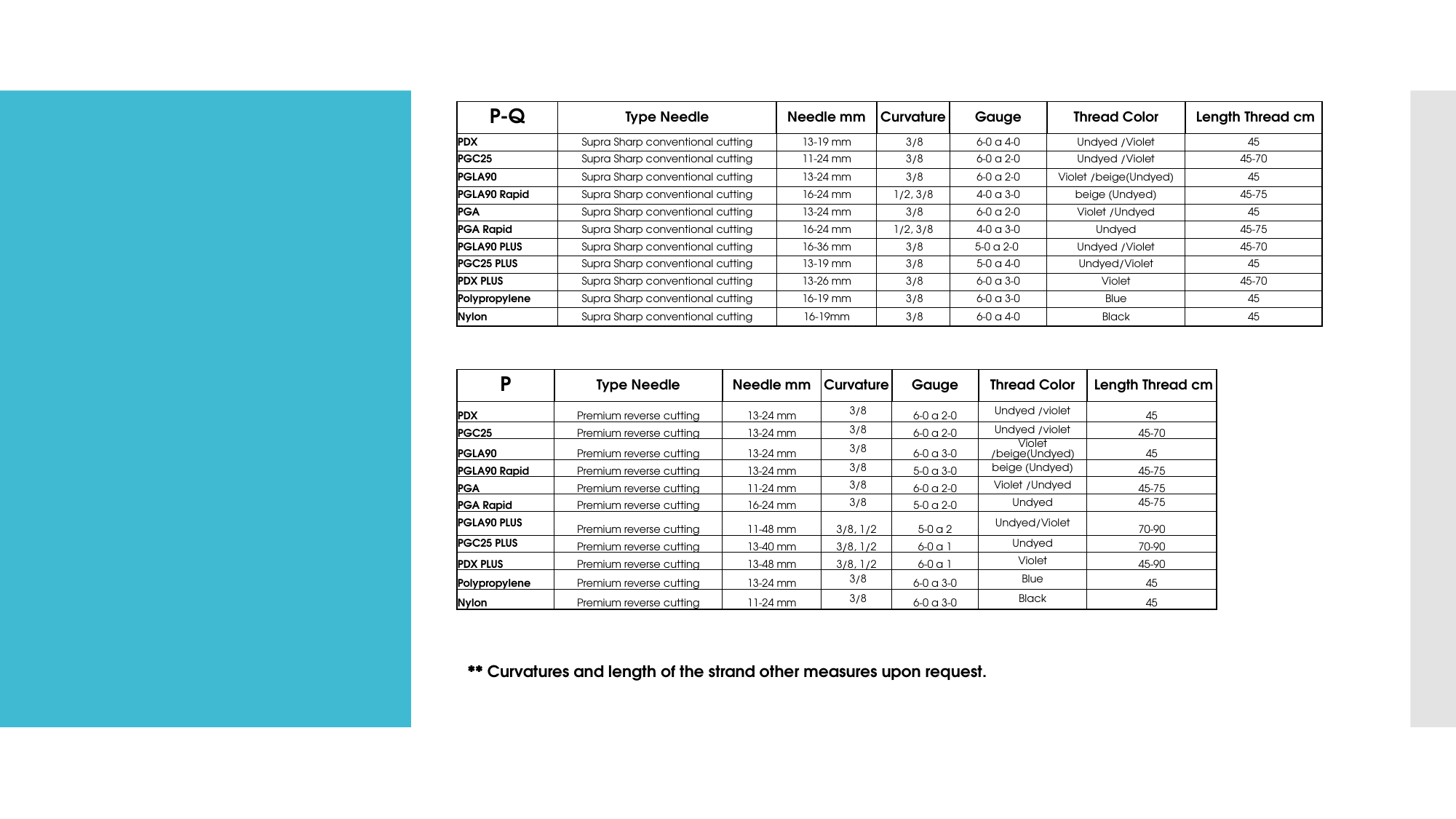

| P-Q | Type Needle | Needle mm | Curvature | Gauge | Thread Color | Length Thread cm |
| --- | --- | --- | --- | --- | --- | --- |
| PDX | Supra Sharp conventional cutting | 13-19 mm | 3/8 | 6-0 a 4-0 | Undyed /Violet | 45 |
| PGC25 | Supra Sharp conventional cutting | 11-24 mm | 3/8 | 6-0 a 2-0 | Undyed /Violet | 45-70 |
| PGLA90 | Supra Sharp conventional cutting | 13-24 mm | 3/8 | 6-0 a 2-0 | Violet /beige(Undyed) | 45 |
| PGLA90 Rapid | Supra Sharp conventional cutting | 16-24 mm | 1/2, 3/8 | 4-0 a 3-0 | beige (Undyed) | 45-75 |
| PGA | Supra Sharp conventional cutting | 13-24 mm | 3/8 | 6-0 a 2-0 | Violet /Undyed | 45 |
| PGA Rapid | Supra Sharp conventional cutting | 16-24 mm | 1/2, 3/8 | 4-0 a 3-0 | Undyed | 45-75 |
| PGLA90 PLUS | Supra Sharp conventional cutting | 16-36 mm | 3/8 | 5-0 a 2-0 | Undyed /Violet | 45-70 |
| PGC25 PLUS | Supra Sharp conventional cutting | 13-19 mm | 3/8 | 5-0 a 4-0 | Undyed/Violet | 45 |
| PDX PLUS | Supra Sharp conventional cutting | 13-26 mm | 3/8 | 6-0 a 3-0 | Violet | 45-70 |
| Polypropylene | Supra Sharp conventional cutting | 16-19 mm | 3/8 | 6-0 a 3-0 | Blue | 45 |
| Nylon | Supra Sharp conventional cutting | 16-19mm | 3/8 | 6-0 a 4-0 | Black | 45 |
| P | Type Needle | Needle mm | Curvature | Gauge | Thread Color | Length Thread cm |
| --- | --- | --- | --- | --- | --- | --- |
| PDX | Premium reverse cutting | 13-24 mm | 3/8 | 6-0 a 2-0 | Undyed /violet | 45 |
| PGC25 | Premium reverse cutting | 13-24 mm | 3/8 | 6-0 a 2-0 | Undyed /violet | 45-70 |
| PGLA90 | Premium reverse cutting | 13-24 mm | 3/8 | 6-0 a 3-0 | Violet /beige(Undyed) | 45 |
| PGLA90 Rapid | Premium reverse cutting | 13-24 mm | 3/8 | 5-0 a 3-0 | beige (Undyed) | 45-75 |
| PGA | Premium reverse cutting | 11-24 mm | 3/8 | 6-0 a 2-0 | Violet /Undyed | 45-75 |
| PGA Rapid | Premium reverse cutting | 16-24 mm | 3/8 | 5-0 a 2-0 | Undyed | 45-75 |
| PGLA90 PLUS | Premium reverse cutting | 11-48 mm | 3/8, 1/2 | 5-0 a 2 | Undyed/Violet | 70-90 |
| PGC25 PLUS | Premium reverse cutting | 13-40 mm | 3/8, 1/2 | 6-0 a 1 | Undyed | 70-90 |
| PDX PLUS | Premium reverse cutting | 13-48 mm | 3/8, 1/2 | 6-0 a 1 | Violet | 45-90 |
| Polypropylene | Premium reverse cutting | 13-24 mm | 3/8 | 6-0 a 3-0 | Blue | 45 |
| Nylon | Premium reverse cutting | 11-24 mm | 3/8 | 6-0 a 3-0 | Black | 45 |
** Curvatures and length of the strand other measures upon request.